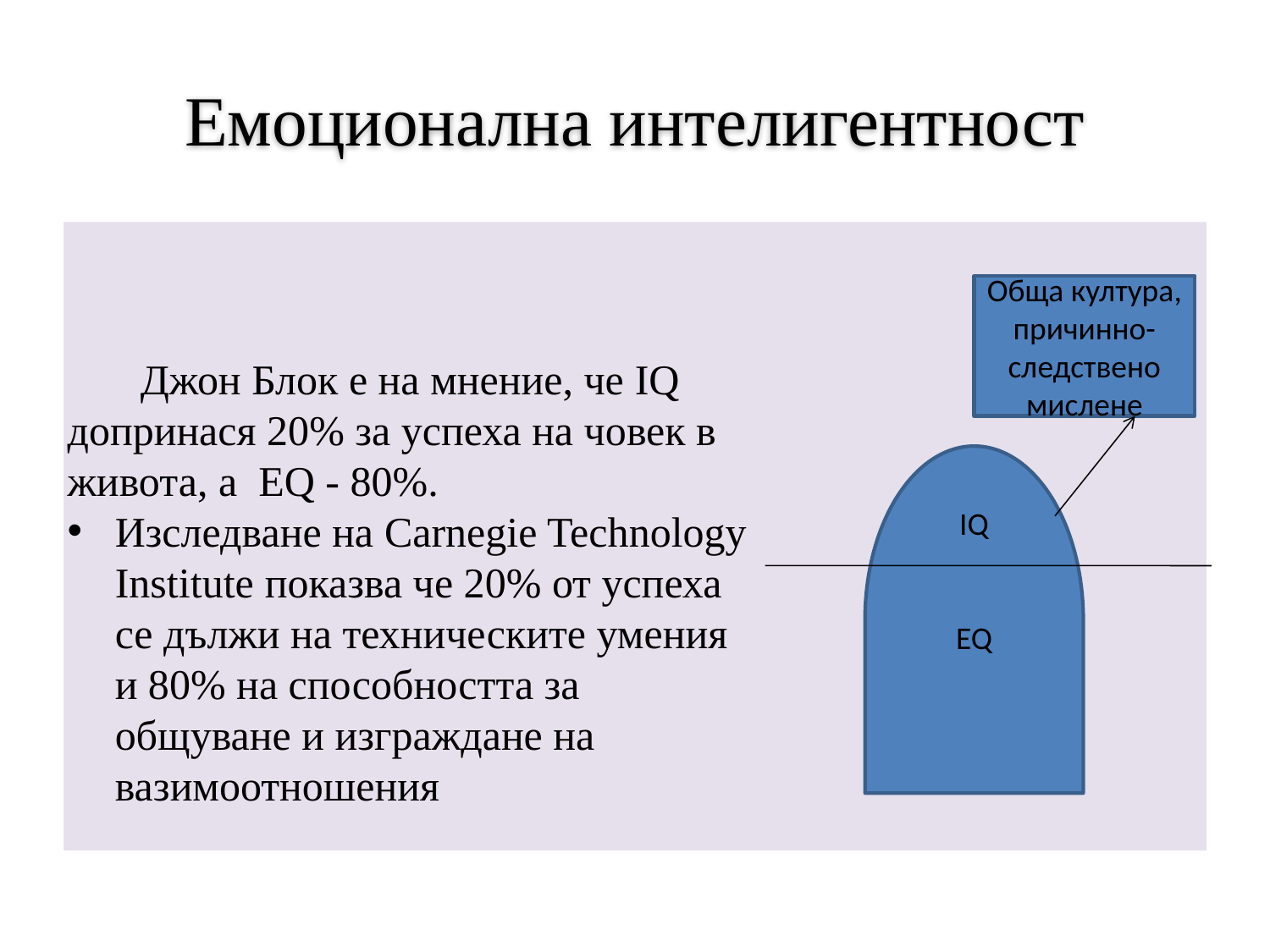

# Емоционална интелигентност

Обща култура, причинно-следствено мислене
Джон Блок е на мнение, че IQ
допринася 20% за успеха на човек в живота, а  EQ - 80%.
Изследване на Carnegie Technology Institute показва че 20% от успеха се дължи на техническите умения и 80% на способността за общуване и изграждане на вазимоотношения
IQ

EQ